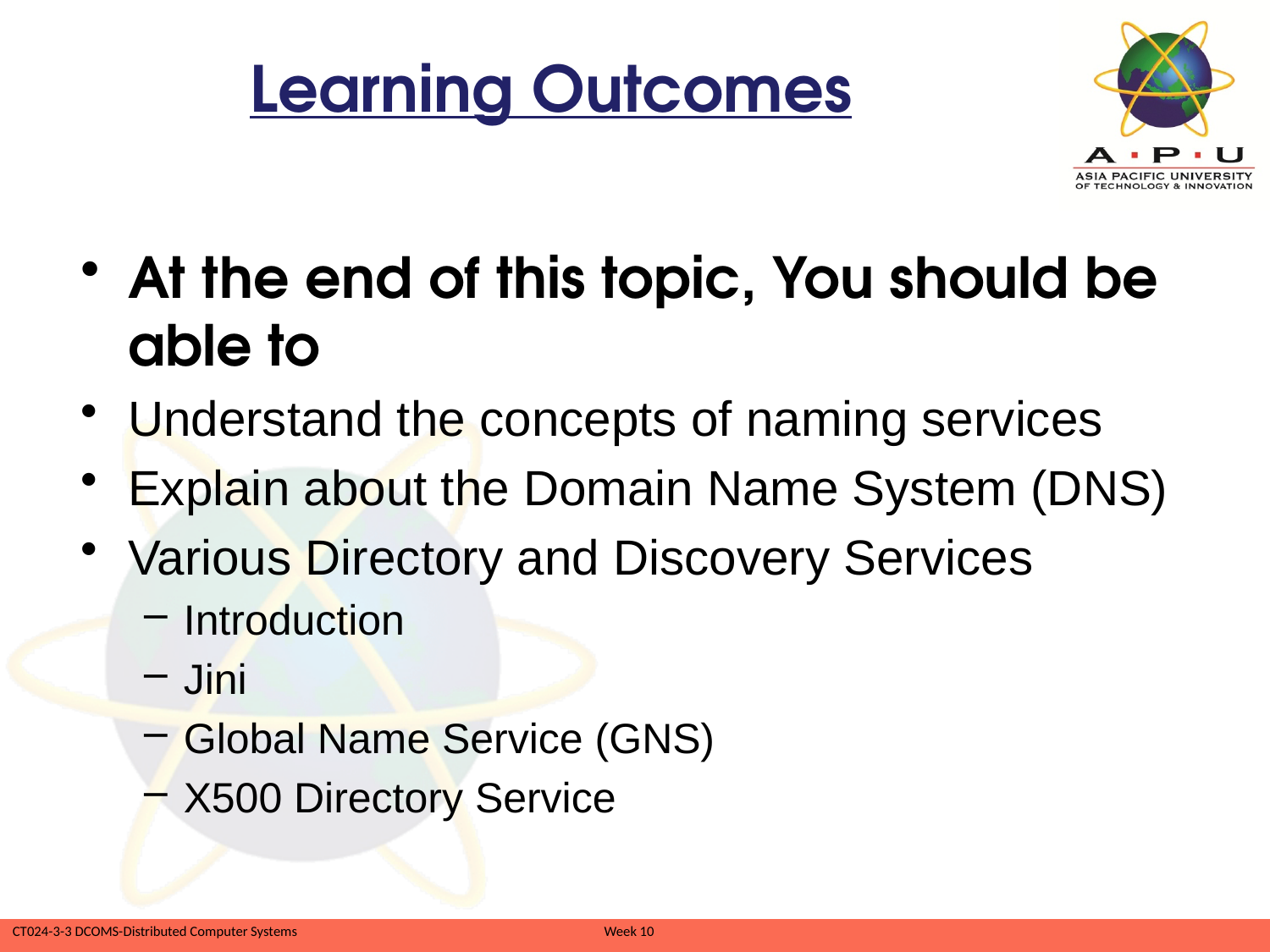

Learning Outcomes
At the end of this topic, You should be able to
Understand the concepts of naming services
Explain about the Domain Name System (DNS)
Various Directory and Discovery Services
Introduction
Jini
Global Name Service (GNS)
X500 Directory Service